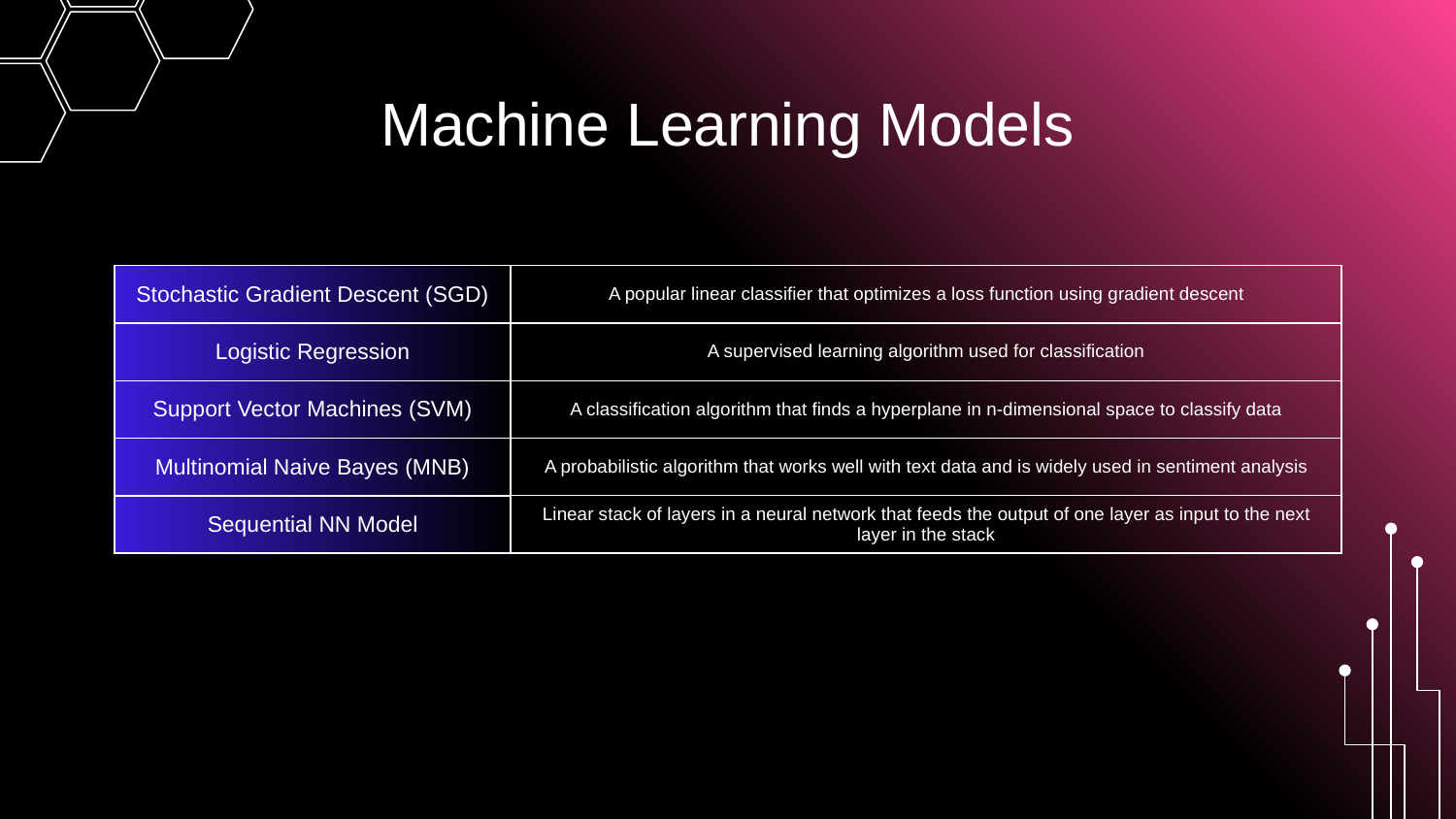

# Machine Learning Models
| Stochastic Gradient Descent (SGD) | A popular linear classifier that optimizes a loss function using gradient descent |
| --- | --- |
| Logistic Regression | A supervised learning algorithm used for classification |
| Support Vector Machines (SVM) | A classification algorithm that finds a hyperplane in n-dimensional space to classify data |
| Multinomial Naive Bayes (MNB) | A probabilistic algorithm that works well with text data and is widely used in sentiment analysis |
| Sequential NN Model | Linear stack of layers in a neural network that feeds the output of one layer as input to the next layer in the stack |